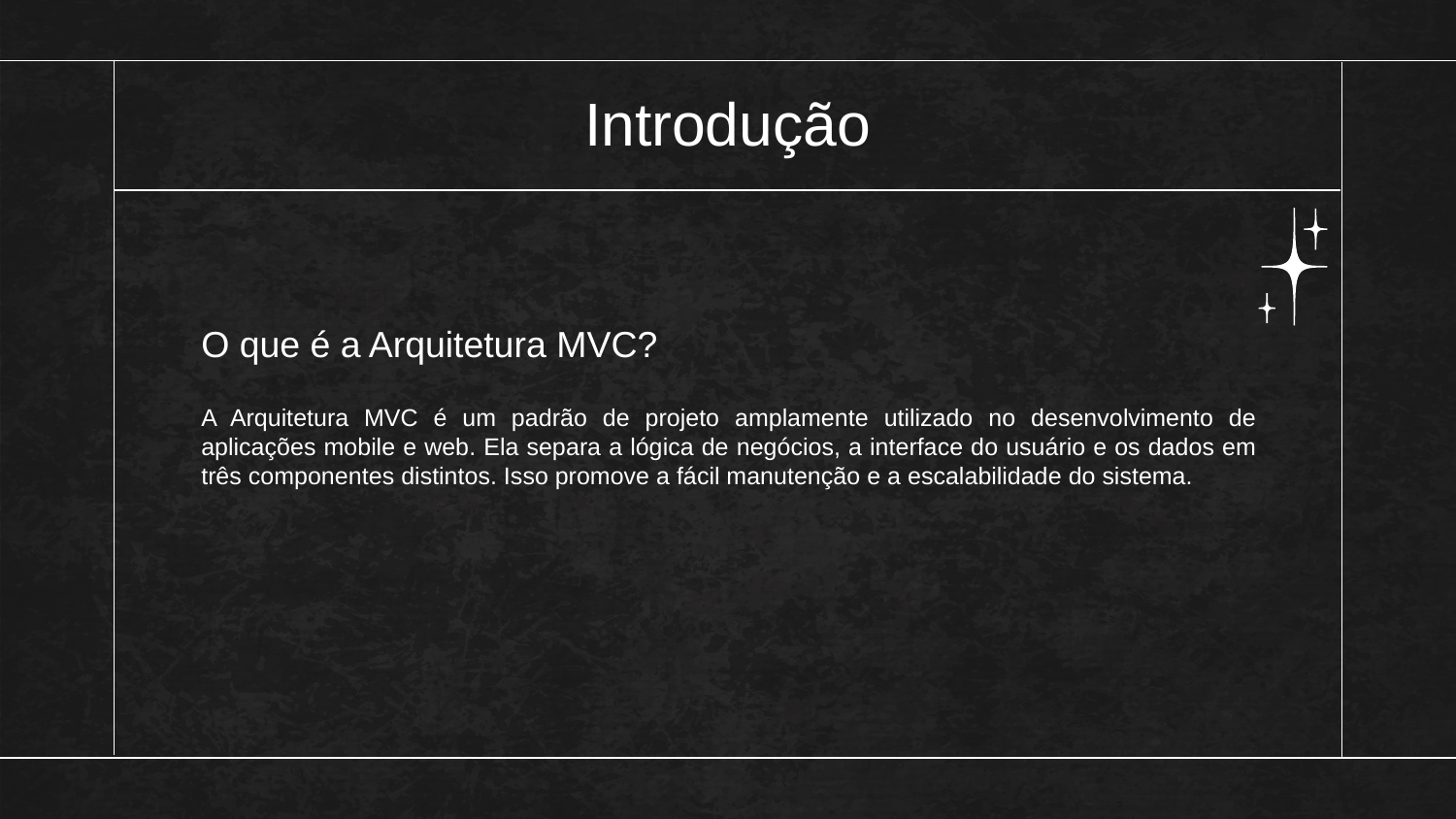

# Introdução

O que é a Arquitetura MVC?
A Arquitetura MVC é um padrão de projeto amplamente utilizado no desenvolvimento de aplicações mobile e web. Ela separa a lógica de negócios, a interface do usuário e os dados em três componentes distintos. Isso promove a fácil manutenção e a escalabilidade do sistema.